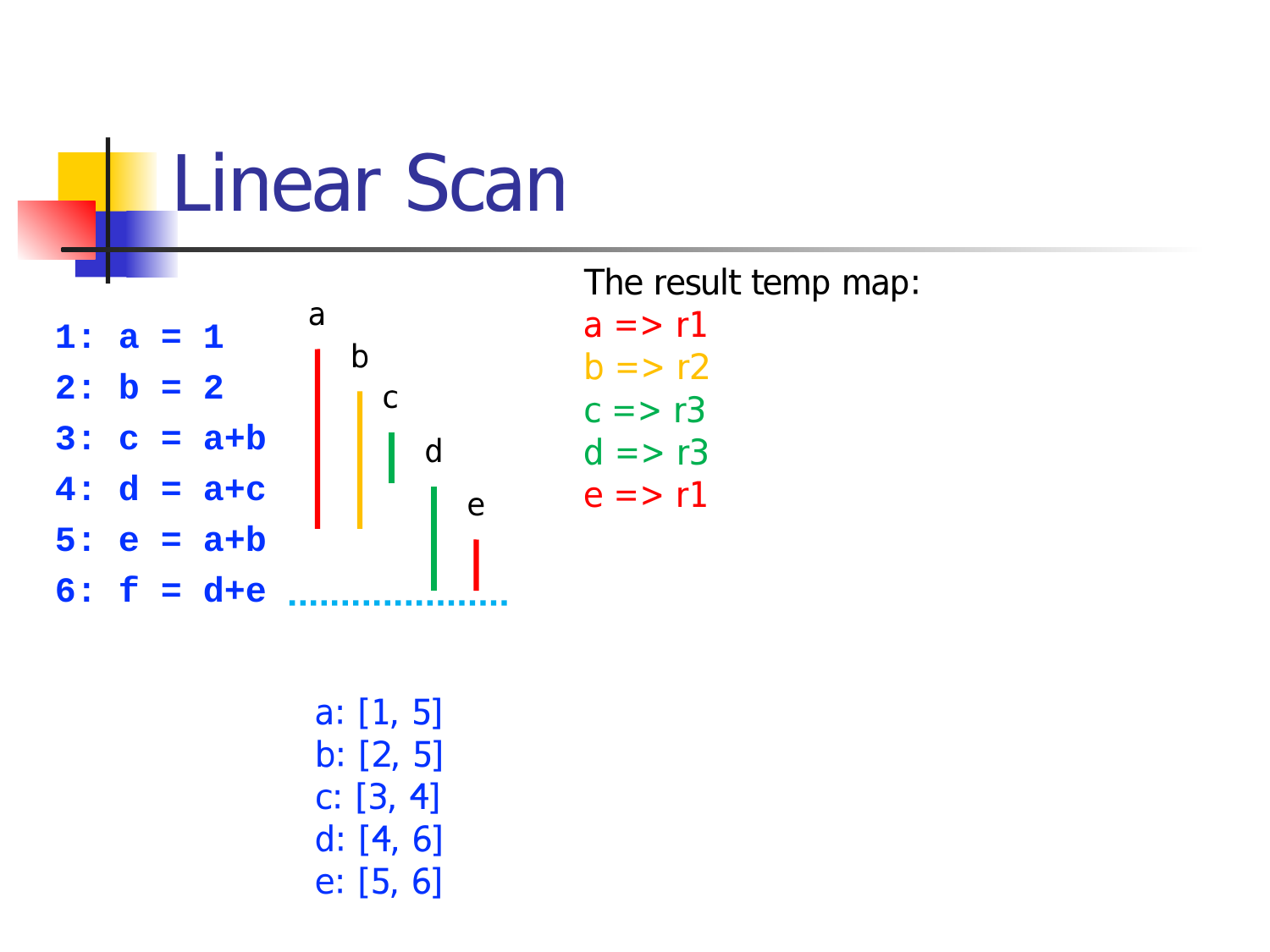

# Linear Scan
The result temp map:
a => r1
b => r2
c => r3
d => r3
e => r1
a
1: a = 1
2: b = 2
3: c = a+b
4: d = a+c
5: e = a+b
6: f = d+e
b

c

d

e

a: [1, 5]
b: [2, 5]
c: [3, 4]
d: [4, 6]
e: [5, 6]